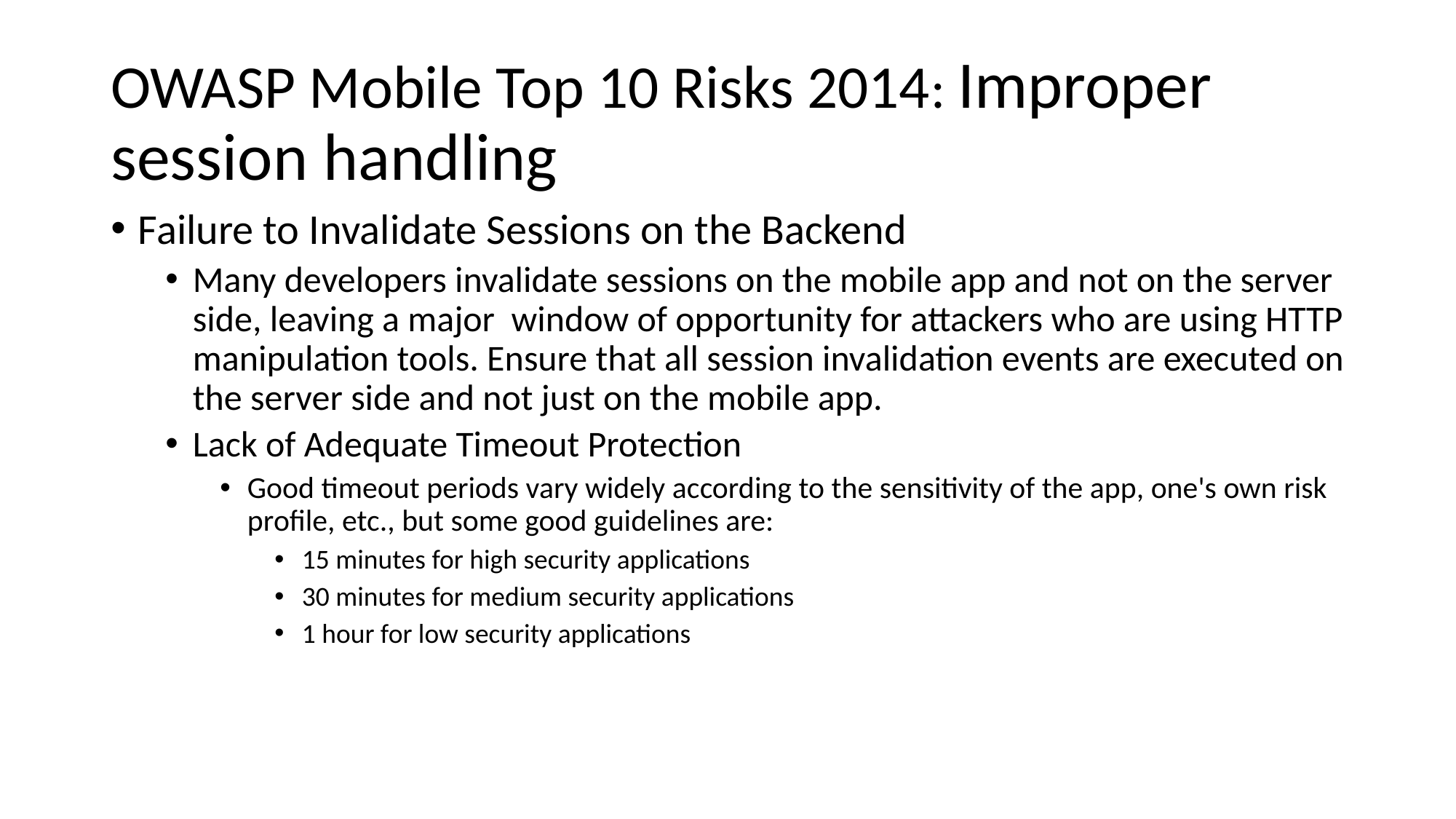

# OWASP Mobile Top 10 Risks 2014: Improper session handling
Failure to Invalidate Sessions on the Backend
Many developers invalidate sessions on the mobile app and not on the server side, leaving a major  window of opportunity for attackers who are using HTTP manipulation tools. Ensure that all session invalidation events are executed on the server side and not just on the mobile app.
Lack of Adequate Timeout Protection
Good timeout periods vary widely according to the sensitivity of the app, one's own risk profile, etc., but some good guidelines are:
15 minutes for high security applications
30 minutes for medium security applications
1 hour for low security applications